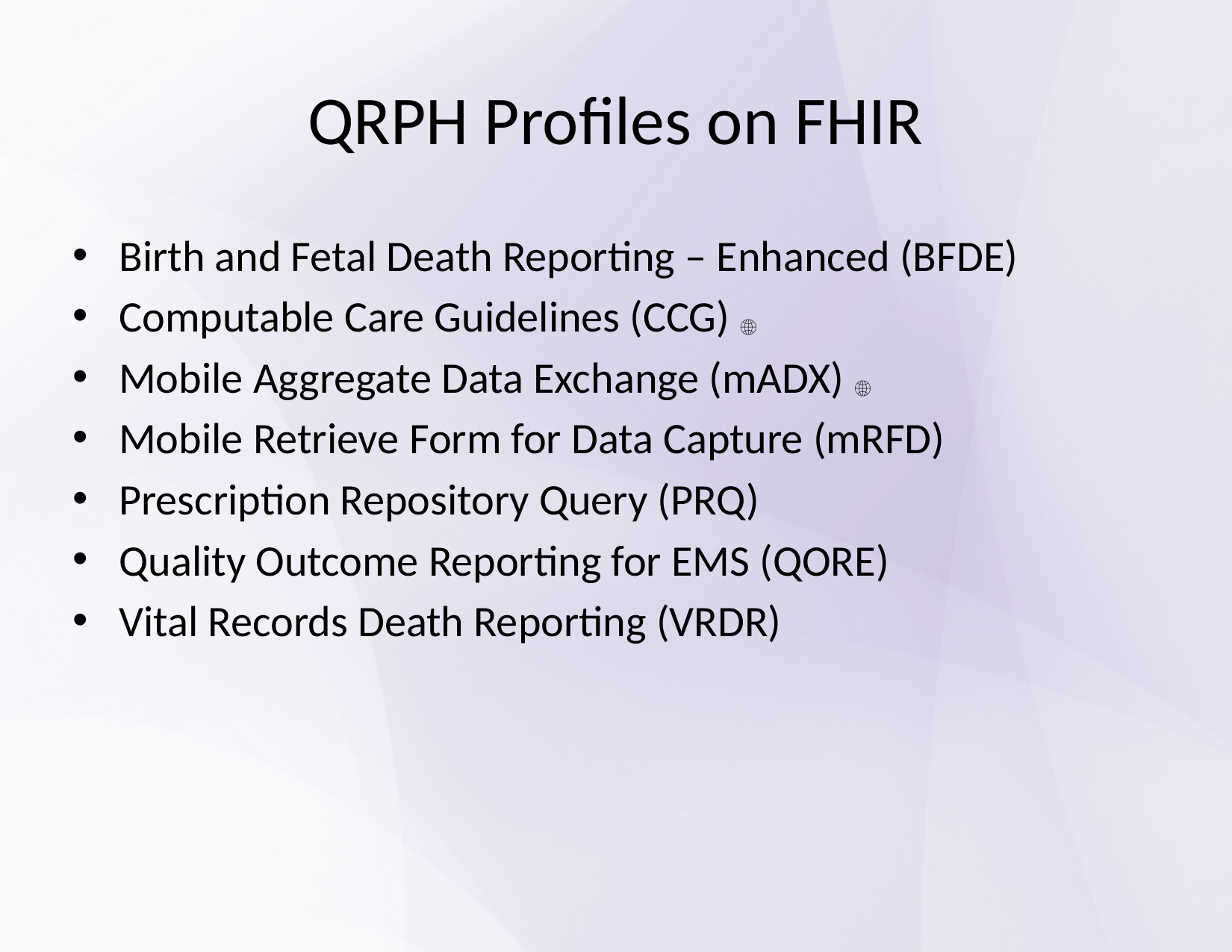

# QRPH Profiles on FHIR
Birth and Fetal Death Reporting – Enhanced (BFDE)
Computable Care Guidelines (CCG) 🌐
Mobile Aggregate Data Exchange (mADX) 🌐
Mobile Retrieve Form for Data Capture (mRFD)
Prescription Repository Query (PRQ)
Quality Outcome Reporting for EMS (QORE)
Vital Records Death Reporting (VRDR)